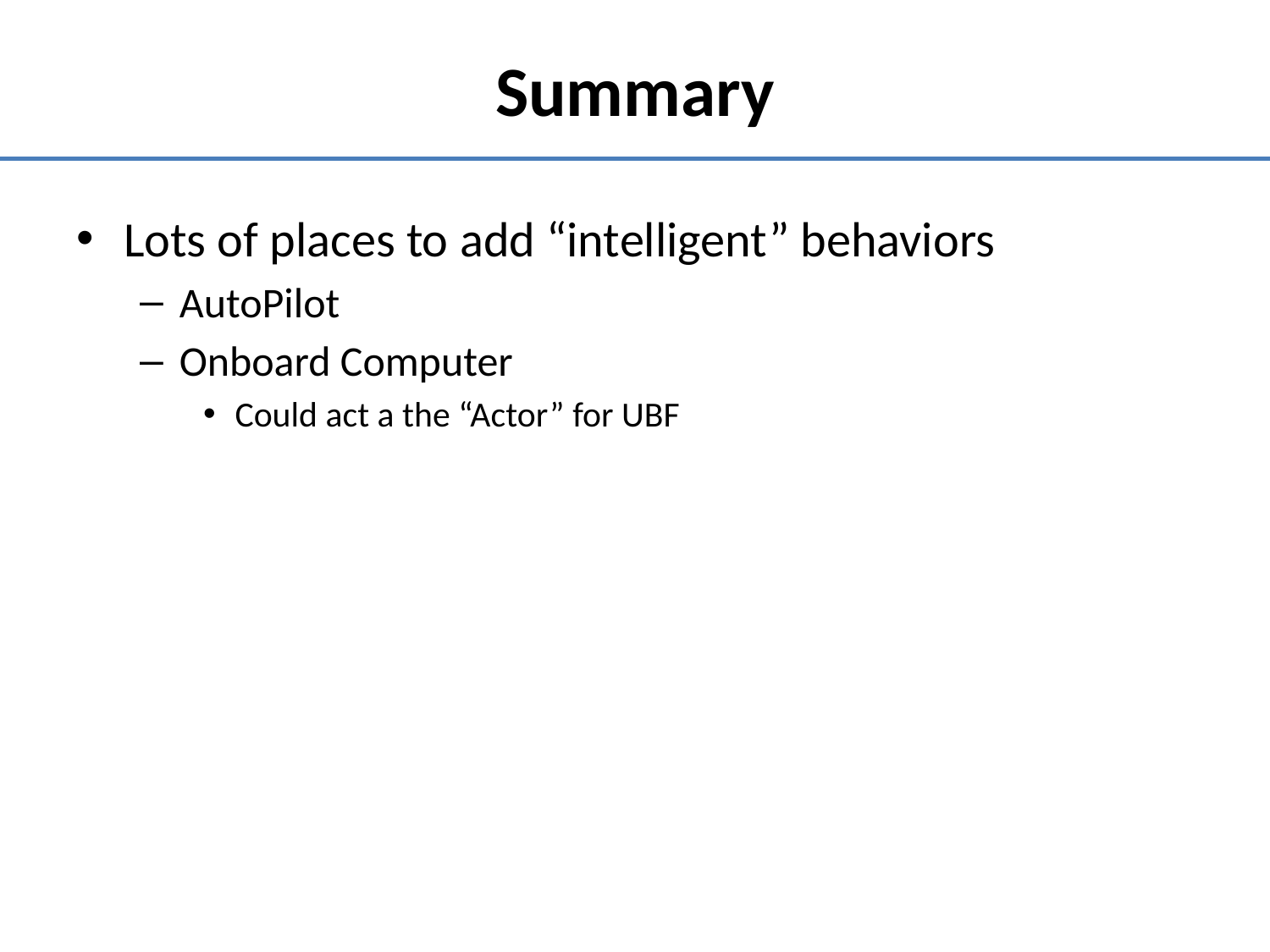

# Summary
Lots of places to add “intelligent” behaviors
AutoPilot
Onboard Computer
Could act a the “Actor” for UBF